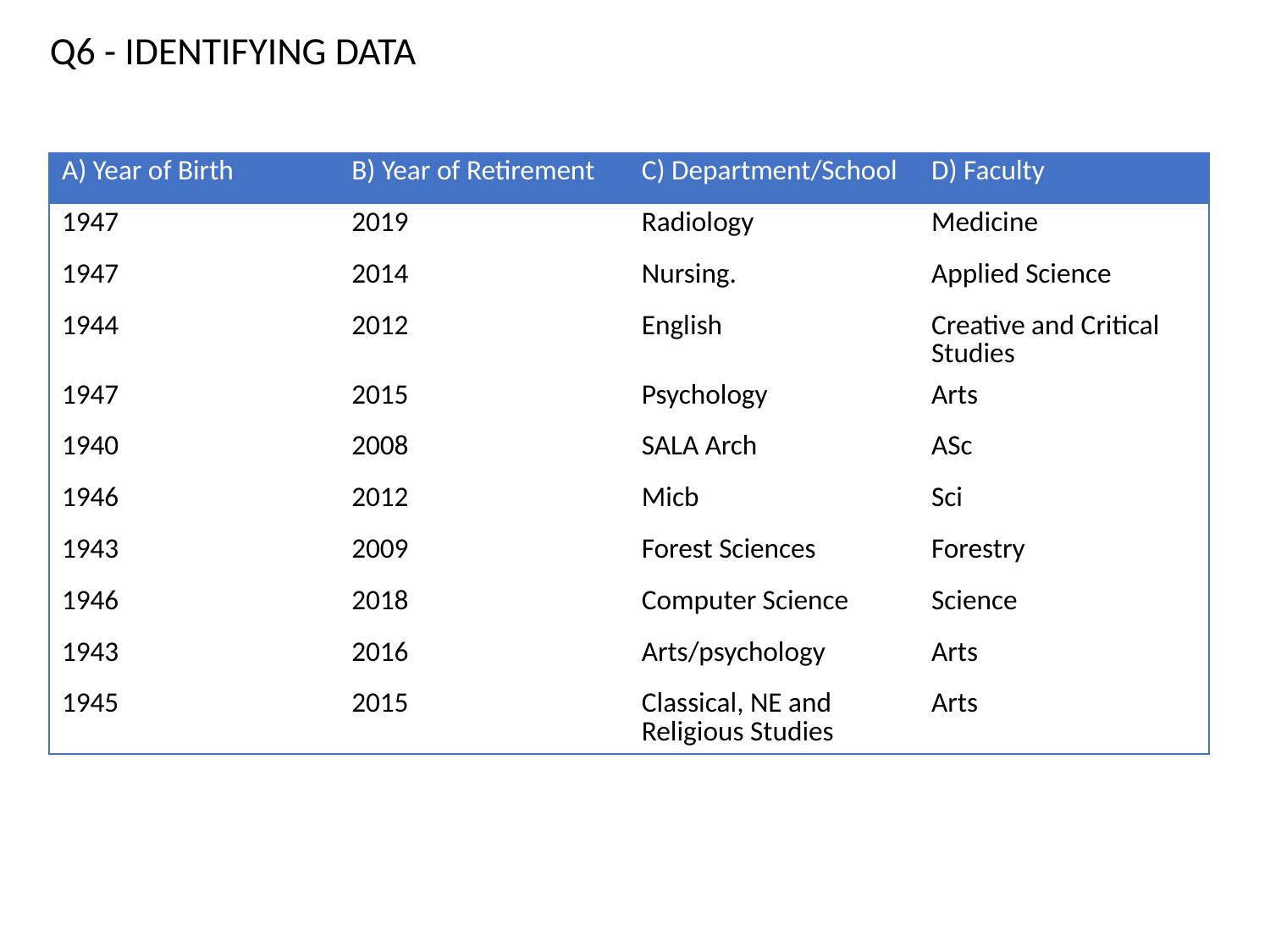

Q6 - IDENTIFYING DATA
| A) Year of Birth | B) Year of Retirement | C) Department/School | D) Faculty |
| --- | --- | --- | --- |
| 1947 | 2019 | Radiology | Medicine |
| 1947 | 2014 | Nursing. | Applied Science |
| 1944 | 2012 | English | Creative and Critical Studies |
| 1947 | 2015 | Psychology | Arts |
| 1940 | 2008 | SALA Arch | ASc |
| 1946 | 2012 | Micb | Sci |
| 1943 | 2009 | Forest Sciences | Forestry |
| 1946 | 2018 | Computer Science | Science |
| 1943 | 2016 | Arts/psychology | Arts |
| 1945 | 2015 | Classical, NE and Religious Studies | Arts |